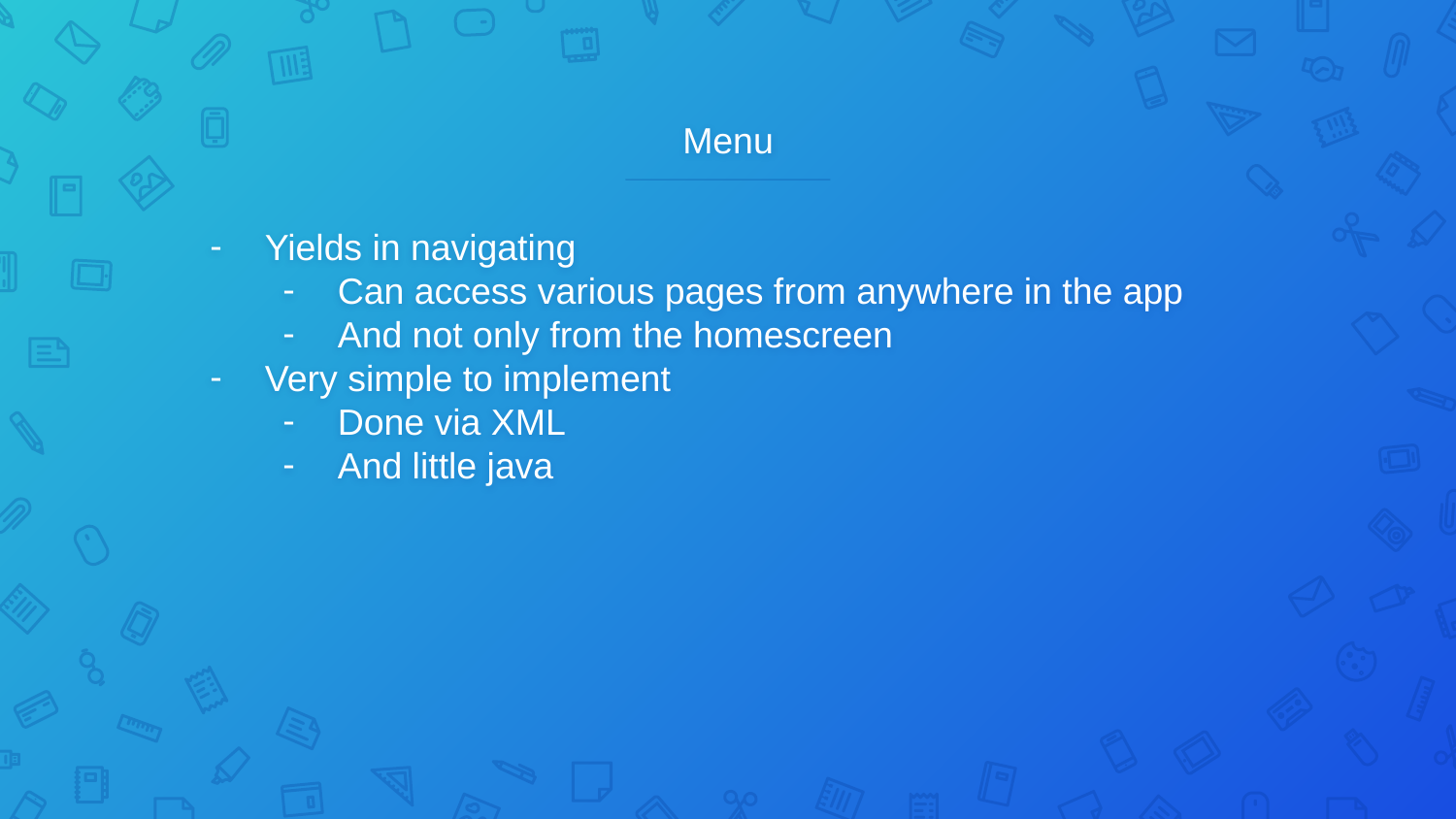

# Menu
Yields in navigating
Can access various pages from anywhere in the app
And not only from the homescreen
Very simple to implement
Done via XML
And little java